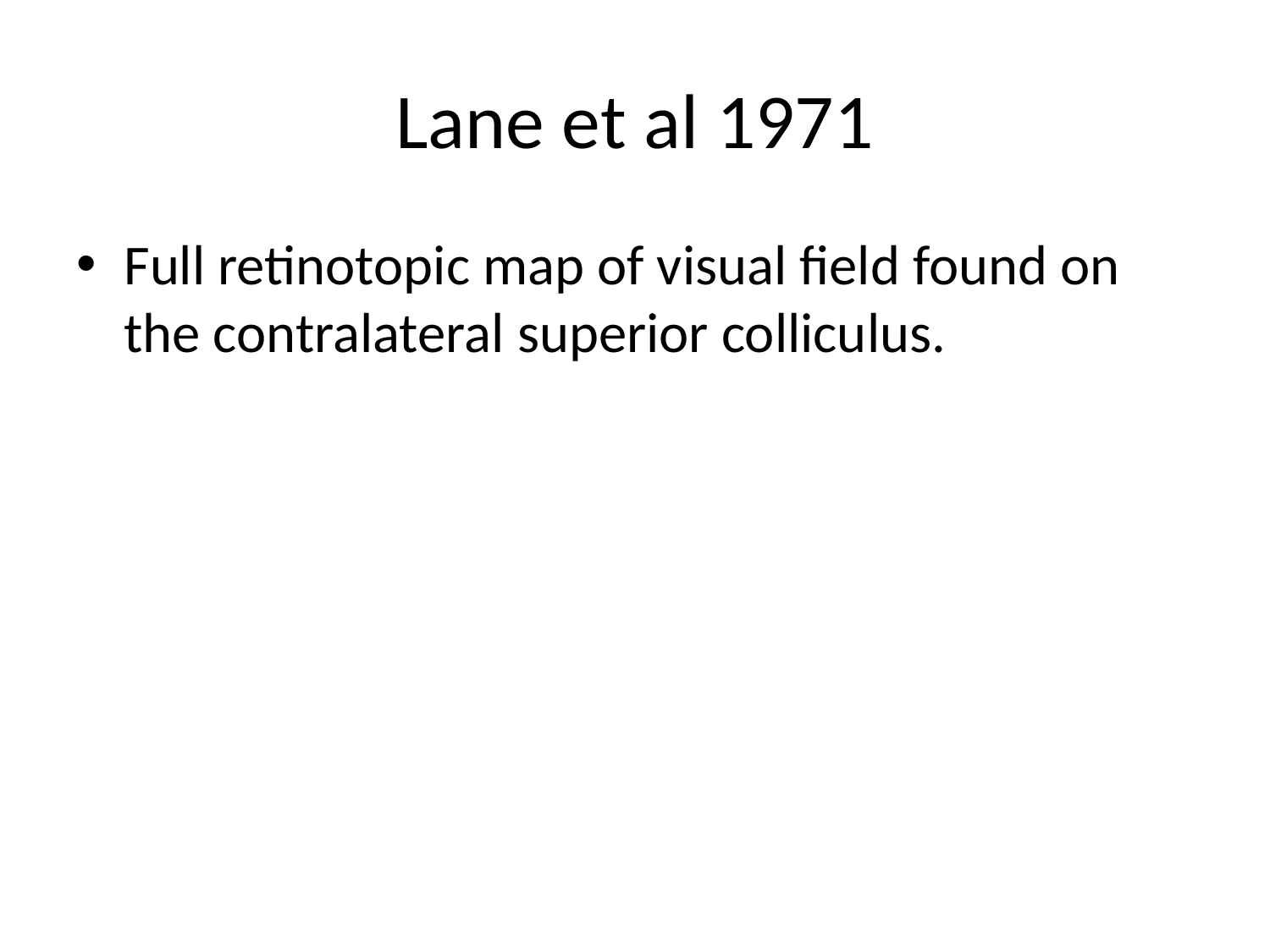

# Lane et al 1971
Full retinotopic map of visual field found on the contralateral superior colliculus.